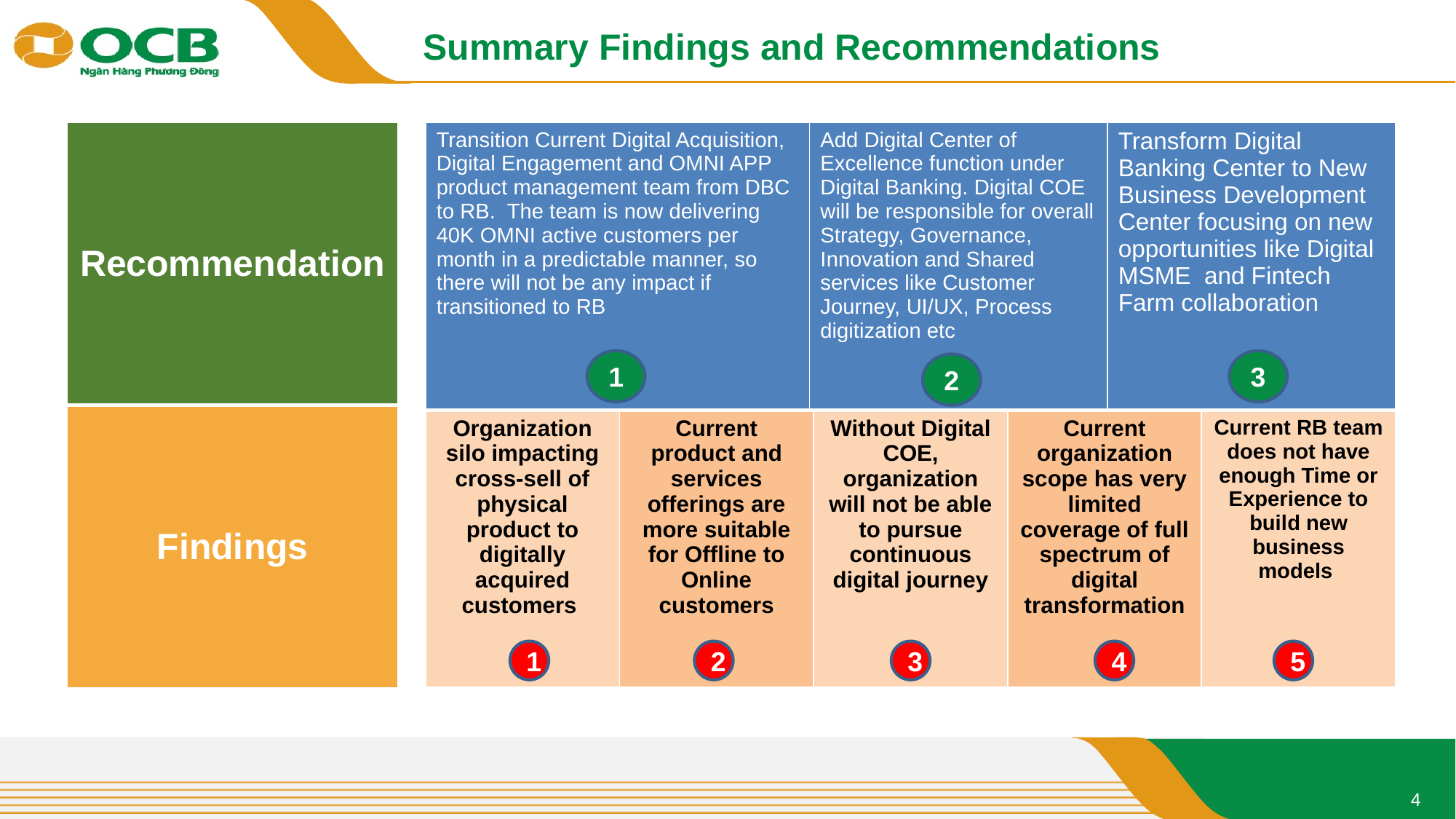

# Summary Findings and Recommendations
| Recommendation |
| --- |
| Findings |
| Transition Current Digital Acquisition, Digital Engagement and OMNI APP product management team from DBC to RB. The team is now delivering 40K OMNI active customers per month in a predictable manner, so there will not be any impact if transitioned to RB | Add Digital Center of Excellence function under Digital Banking. Digital COE will be responsible for overall Strategy, Governance, Innovation and Shared services like Customer Journey, UI/UX, Process digitization etc | Transform Digital Banking Center to New Business Development Center focusing on new opportunities like Digital MSME and Fintech Farm collaboration |
| --- | --- | --- |
1
3
2
| Organization silo impacting cross-sell of physical product to digitally acquired customers | Current product and services offerings are more suitable for Offline to Online customers | Without Digital COE, organization will not be able to pursue continuous digital journey | Current organization scope has very limited coverage of full spectrum of digital transformation | Current RB team does not have enough Time or Experience to build new business models |
| --- | --- | --- | --- | --- |
1
2
3
4
5
4